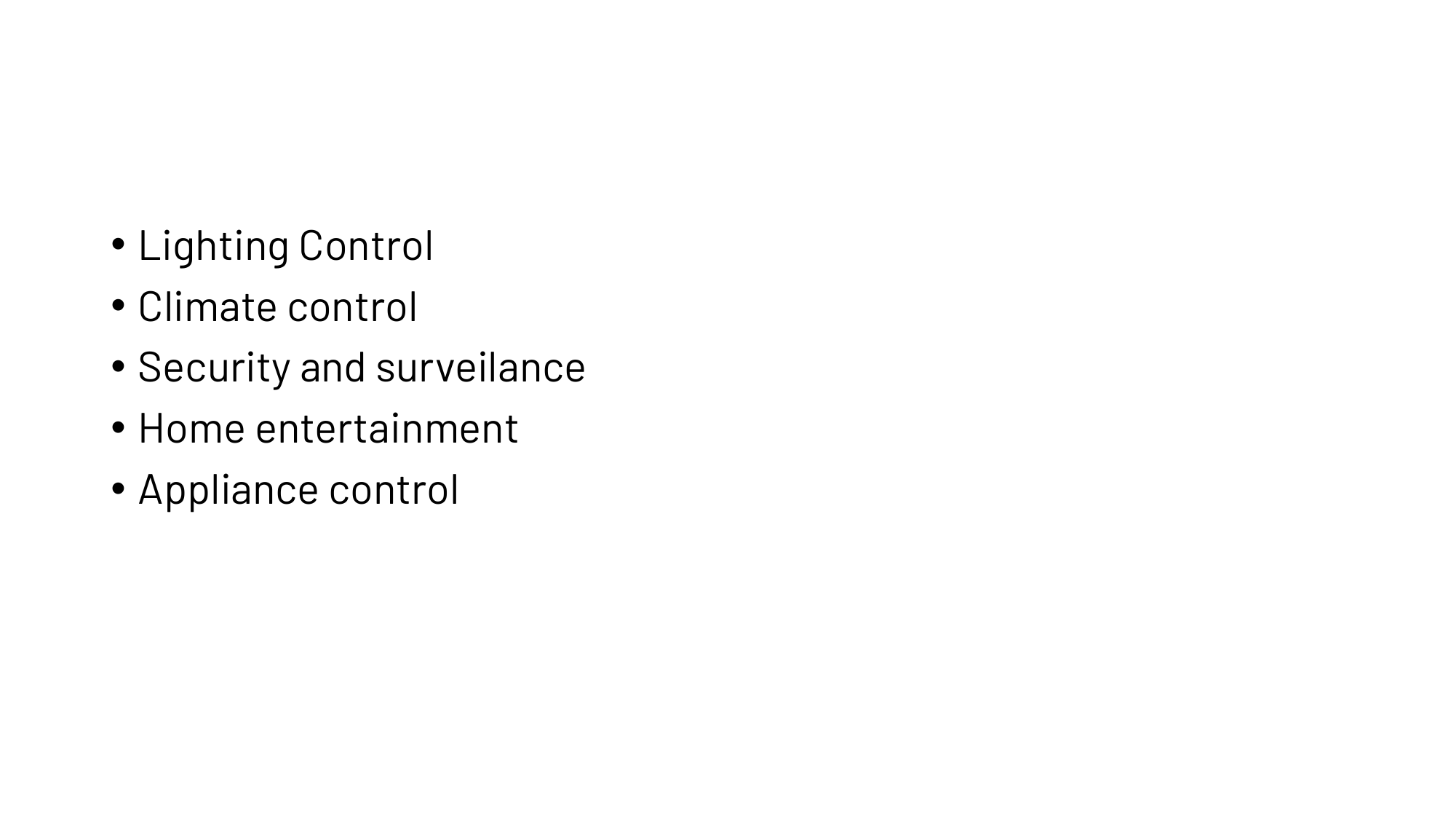

#
Lighting Control
Climate control
Security and surveilance
Home entertainment
Appliance control